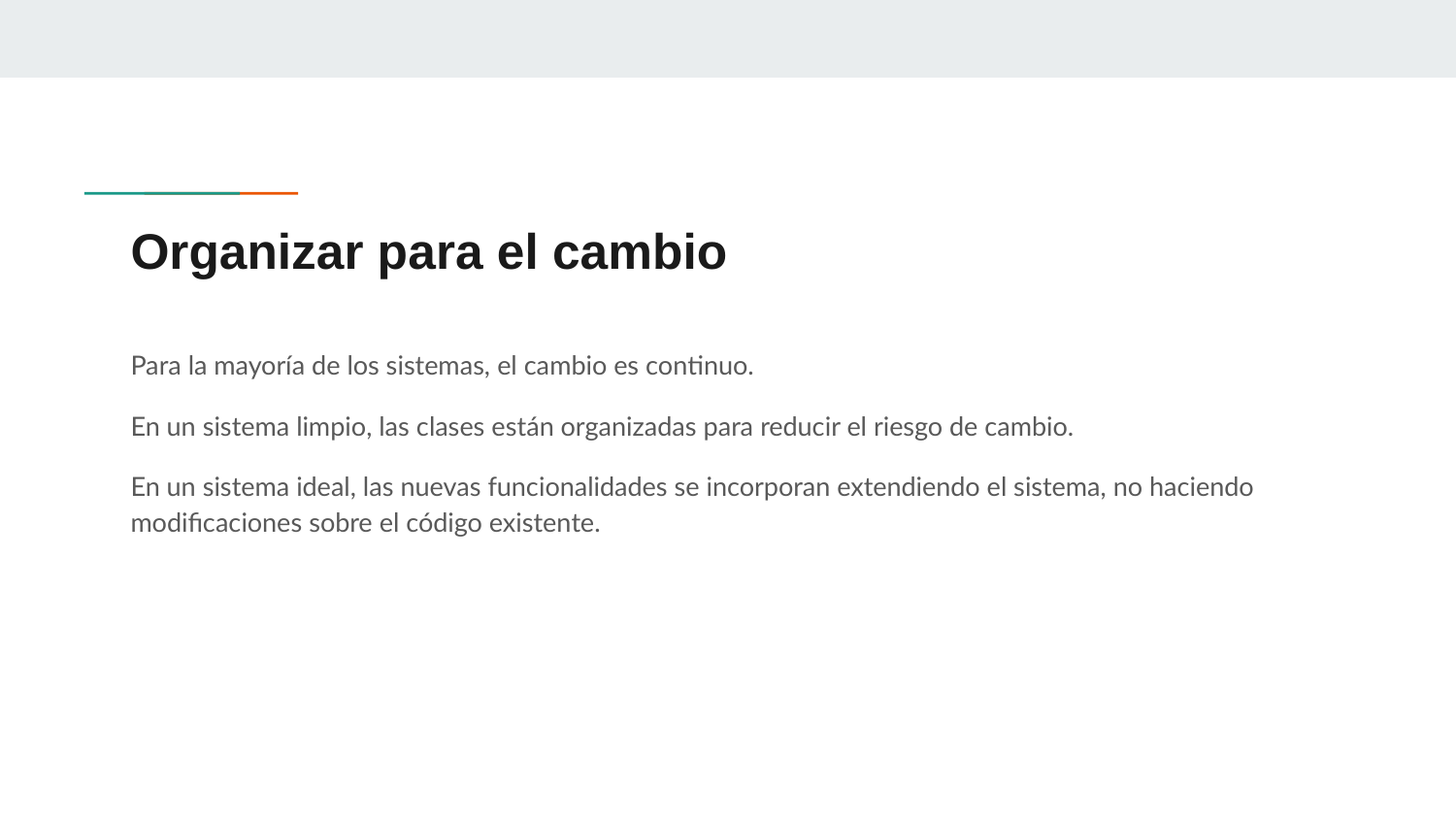

# Organizar para el cambio
Para la mayoría de los sistemas, el cambio es continuo.
En un sistema limpio, las clases están organizadas para reducir el riesgo de cambio.
En un sistema ideal, las nuevas funcionalidades se incorporan extendiendo el sistema, no haciendo modificaciones sobre el código existente.